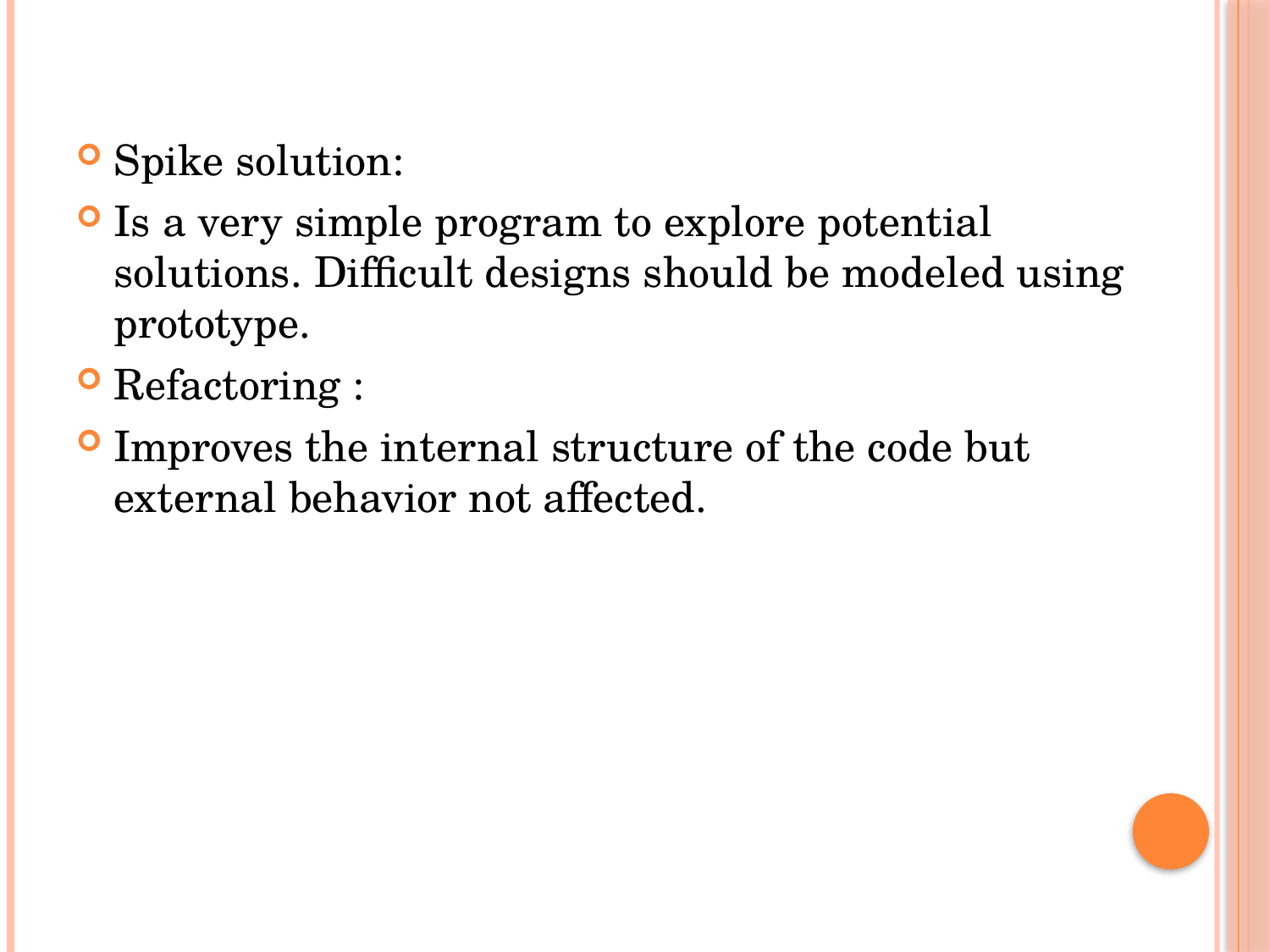

Spike solution:
Is a very simple program to explore potential solutions. Difficult designs should be modeled using prototype.
Refactoring :
Improves the internal structure of the code but external behavior not affected.